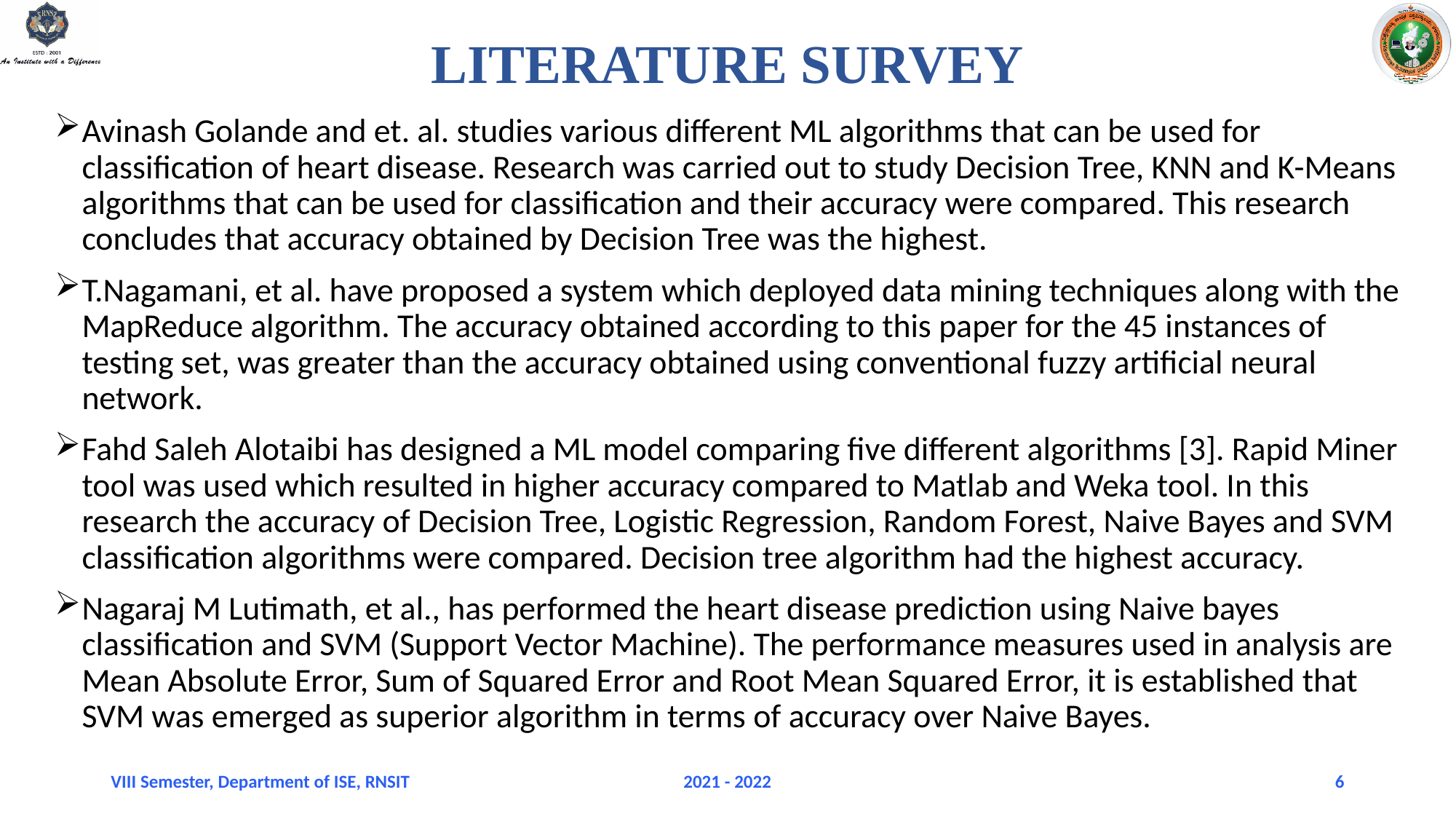

LITERATURE SURVEY
Avinash Golande and et. al. studies various different ML algorithms that can be used for classification of heart disease. Research was carried out to study Decision Tree, KNN and K-Means algorithms that can be used for classification and their accuracy were compared. This research concludes that accuracy obtained by Decision Tree was the highest.
T.Nagamani, et al. have proposed a system which deployed data mining techniques along with the MapReduce algorithm. The accuracy obtained according to this paper for the 45 instances of testing set, was greater than the accuracy obtained using conventional fuzzy artificial neural network.
Fahd Saleh Alotaibi has designed a ML model comparing five different algorithms [3]. Rapid Miner tool was used which resulted in higher accuracy compared to Matlab and Weka tool. In this research the accuracy of Decision Tree, Logistic Regression, Random Forest, Naive Bayes and SVM classification algorithms were compared. Decision tree algorithm had the highest accuracy.
Nagaraj M Lutimath, et al., has performed the heart disease prediction using Naive bayes classification and SVM (Support Vector Machine). The performance measures used in analysis are Mean Absolute Error, Sum of Squared Error and Root Mean Squared Error, it is established that SVM was emerged as superior algorithm in terms of accuracy over Naive Bayes.
VIII Semester, Department of ISE, RNSIT
2021 - 2022
6